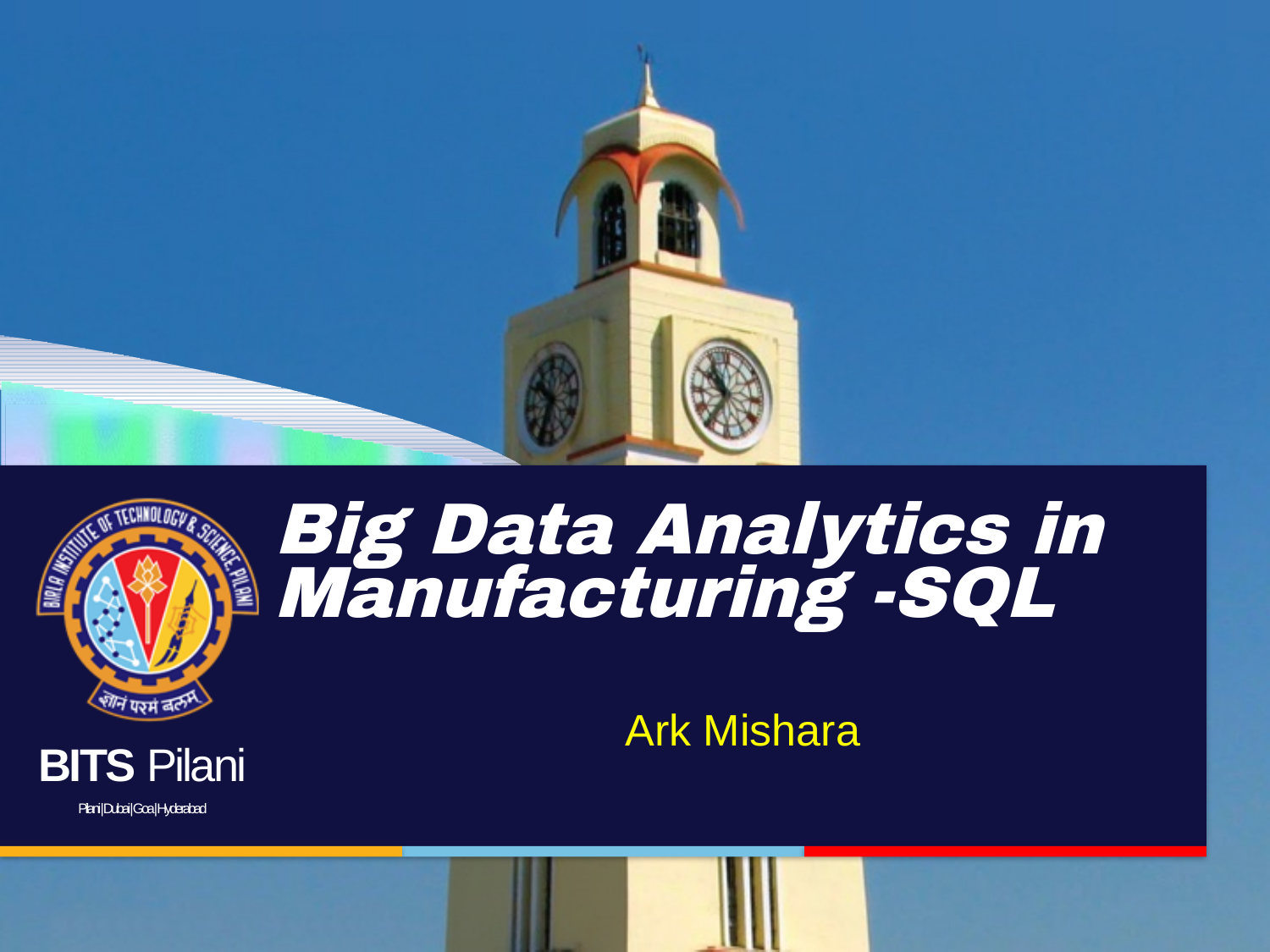

# Big Data Analytics in Manufacturing -SQL
Ark Mishara